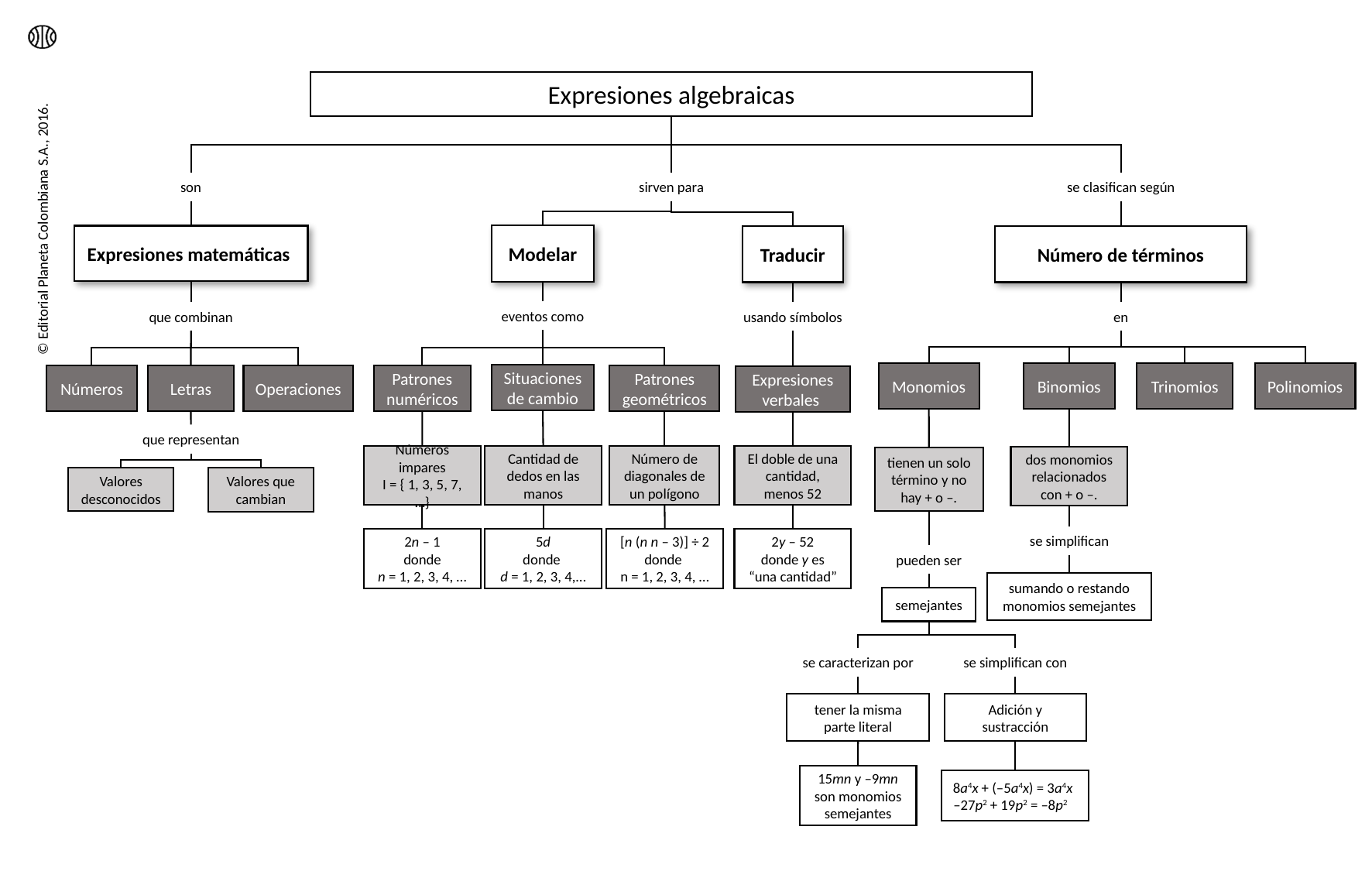

Expresiones algebraicas
son
se clasifican según
sirven para
Expresiones matemáticas
Modelar
Traducir
Número de términos
eventos como
que combinan
usando símbolos
en
Binomios
Trinomios
Polinomios
Monomios
Situaciones de cambio
Números
Letras
Operaciones
Patrones numéricos
Patrones geométricos
Expresiones verbales
que representan
Cantidad de dedos en las manos
Número de diagonales de un polígono
El doble de una cantidad, menos 52
Números impares
I = { 1, 3, 5, 7,…}
dos monomios relacionados con + o –.
tienen un solo término y no hay + o –.
Valores desconocidos
Valores que cambian
se simplifican
5d
donde
d = 1, 2, 3, 4,…
2n – 1
 donde
n = 1, 2, 3, 4, …
[n (n n – 3)] ÷ 2
donde
n = 1, 2, 3, 4, …
2y – 52
donde y es “una cantidad”
pueden ser
sumando o restando monomios semejantes
semejantes
se caracterizan por
se simplifican con
tener la misma parte literal
Adición y sustracción
15mn y –9mn
son monomios semejantes
8a4x + (–5a4x) = 3a4x
–27p2 + 19p2 = –8p2